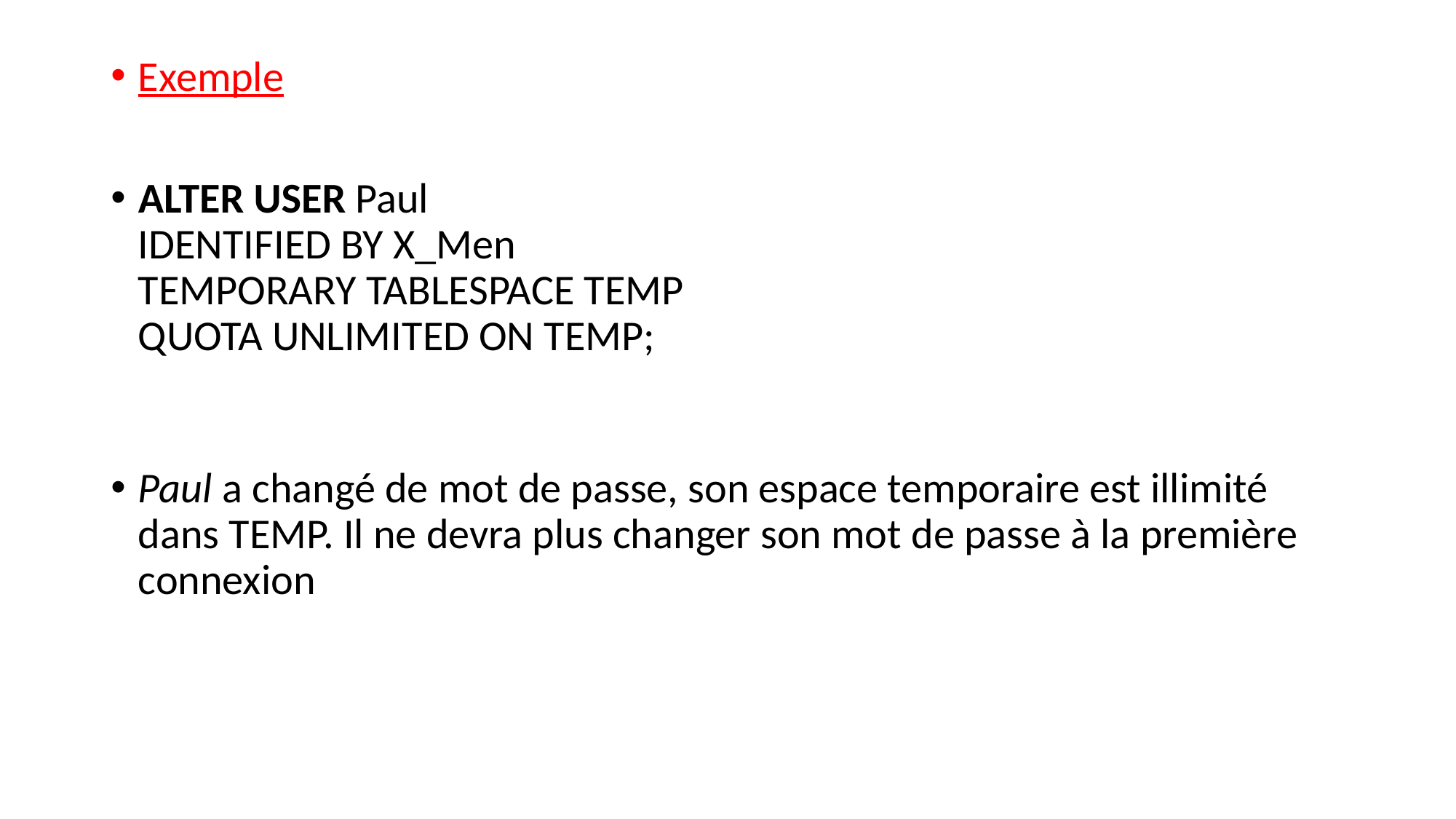

#
Exemple

ALTER USER Paul
IDENTIFIED BY X_Men
TEMPORARY TABLESPACE TEMP
QUOTA UNLIMITED ON TEMP;
Paul a changé de mot de passe, son espace temporaire est illimité dans TEMP. Il ne devra plus changer son mot de passe à la première
connexion